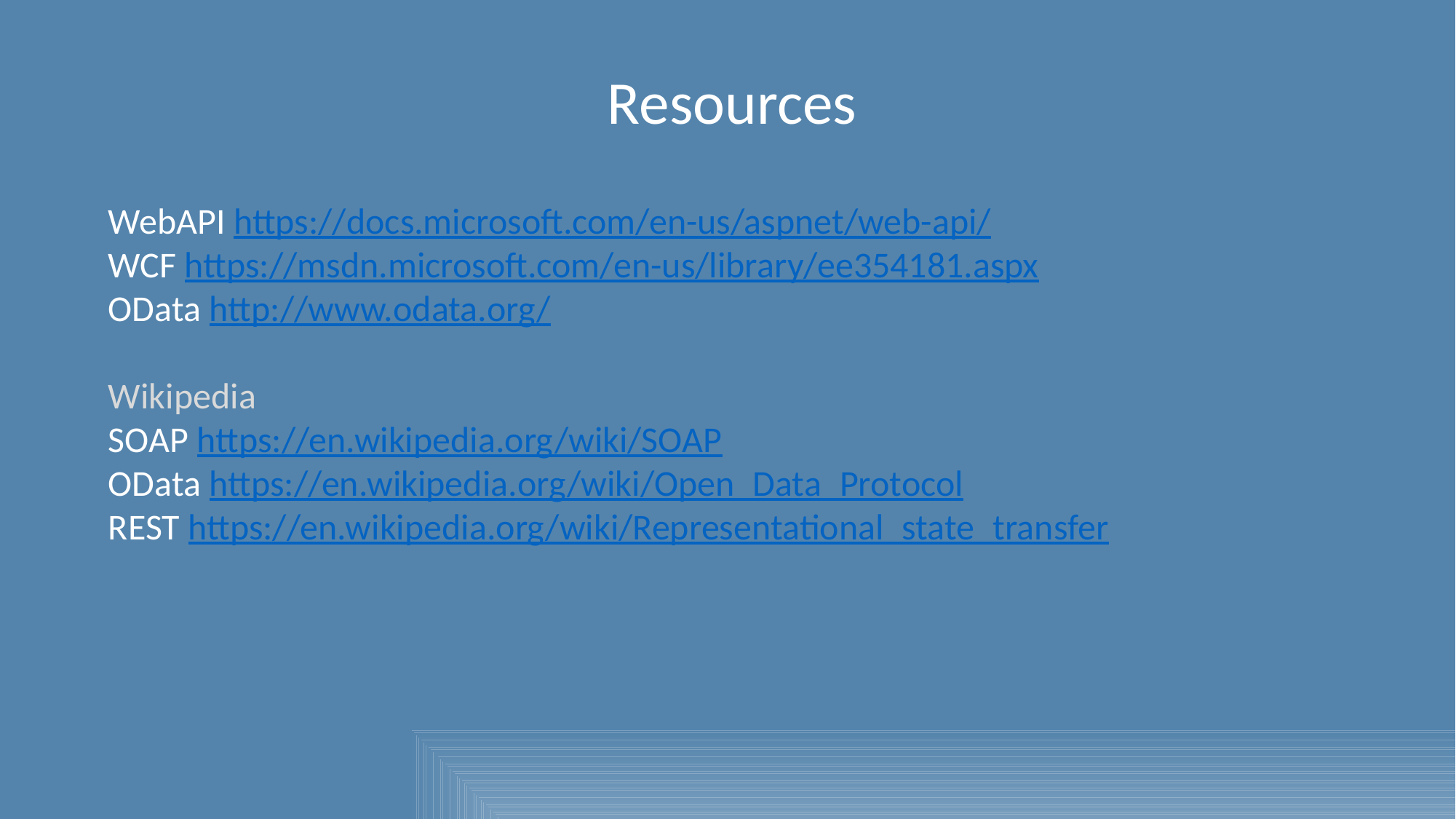

Resources
WebAPI https://docs.microsoft.com/en-us/aspnet/web-api/
WCF https://msdn.microsoft.com/en-us/library/ee354181.aspx
OData http://www.odata.org/

Wikipedia
SOAP https://en.wikipedia.org/wiki/SOAP
OData https://en.wikipedia.org/wiki/Open_Data_Protocol
REST https://en.wikipedia.org/wiki/Representational_state_transfer